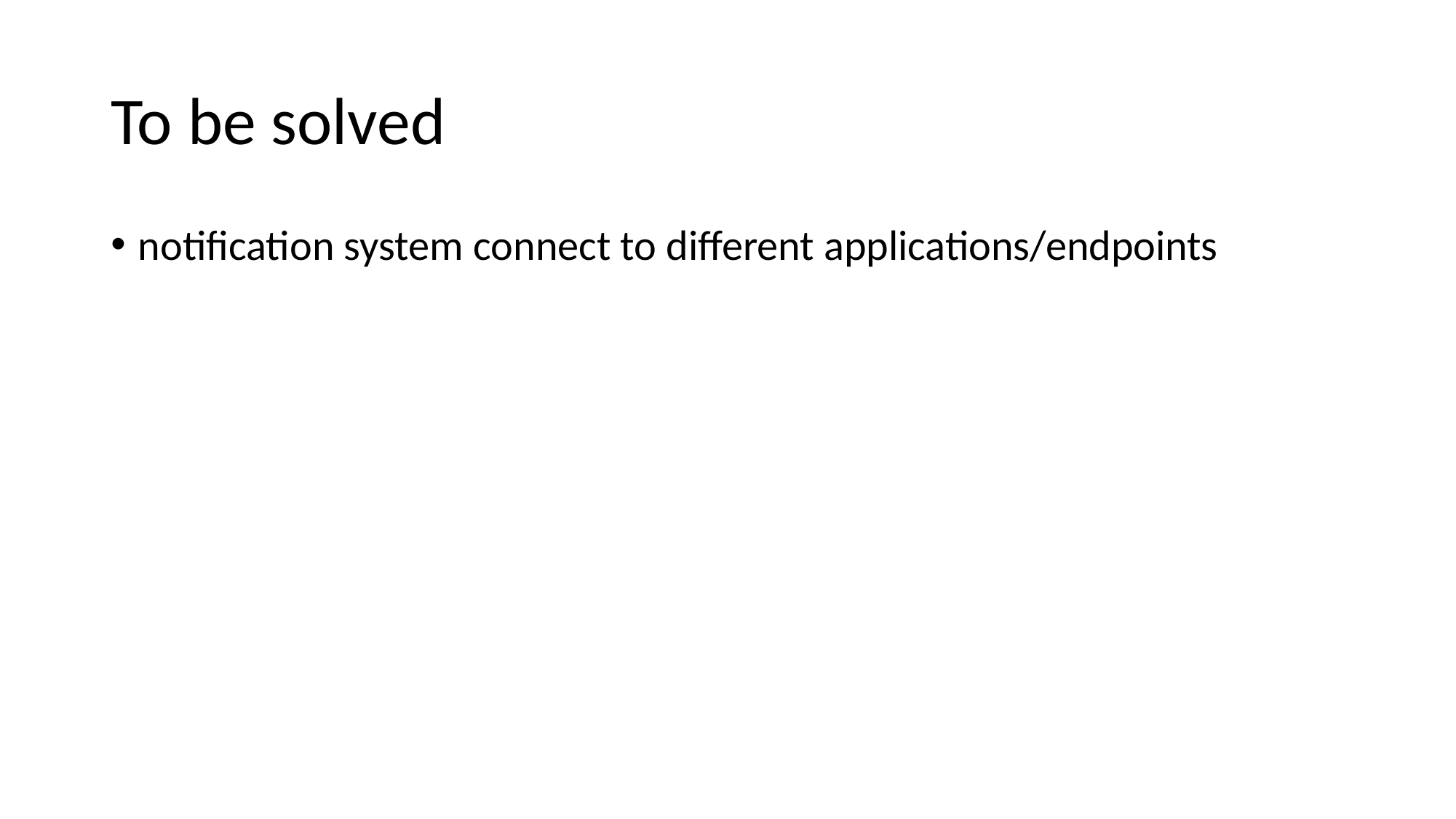

# To be solved
notification system connect to different applications/endpoints